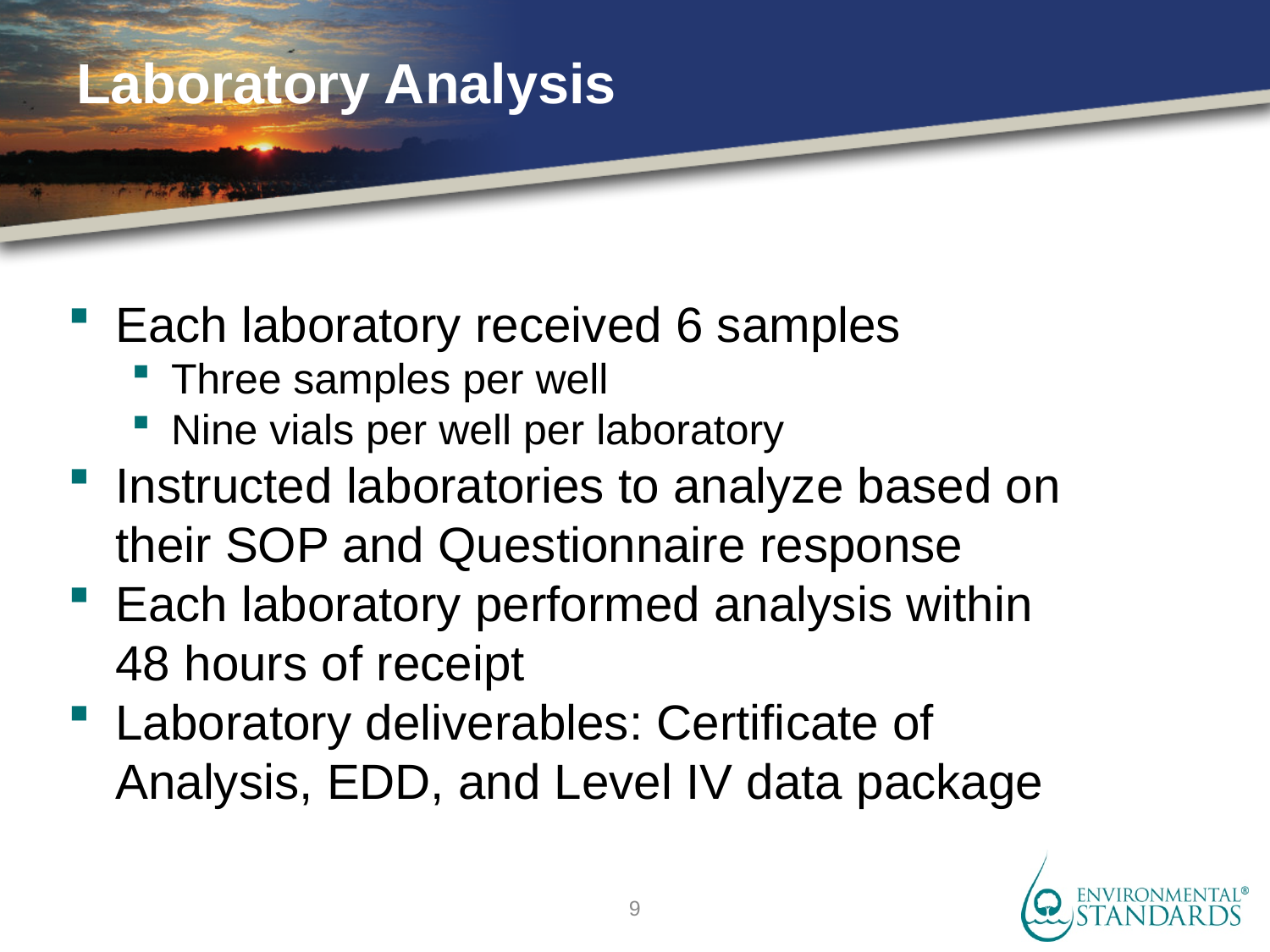

# Laboratory Analysis
Each laboratory received 6 samples
Three samples per well
Nine vials per well per laboratory
Instructed laboratories to analyze based on their SOP and Questionnaire response
Each laboratory performed analysis within 48 hours of receipt
Laboratory deliverables: Certificate of Analysis, EDD, and Level IV data package